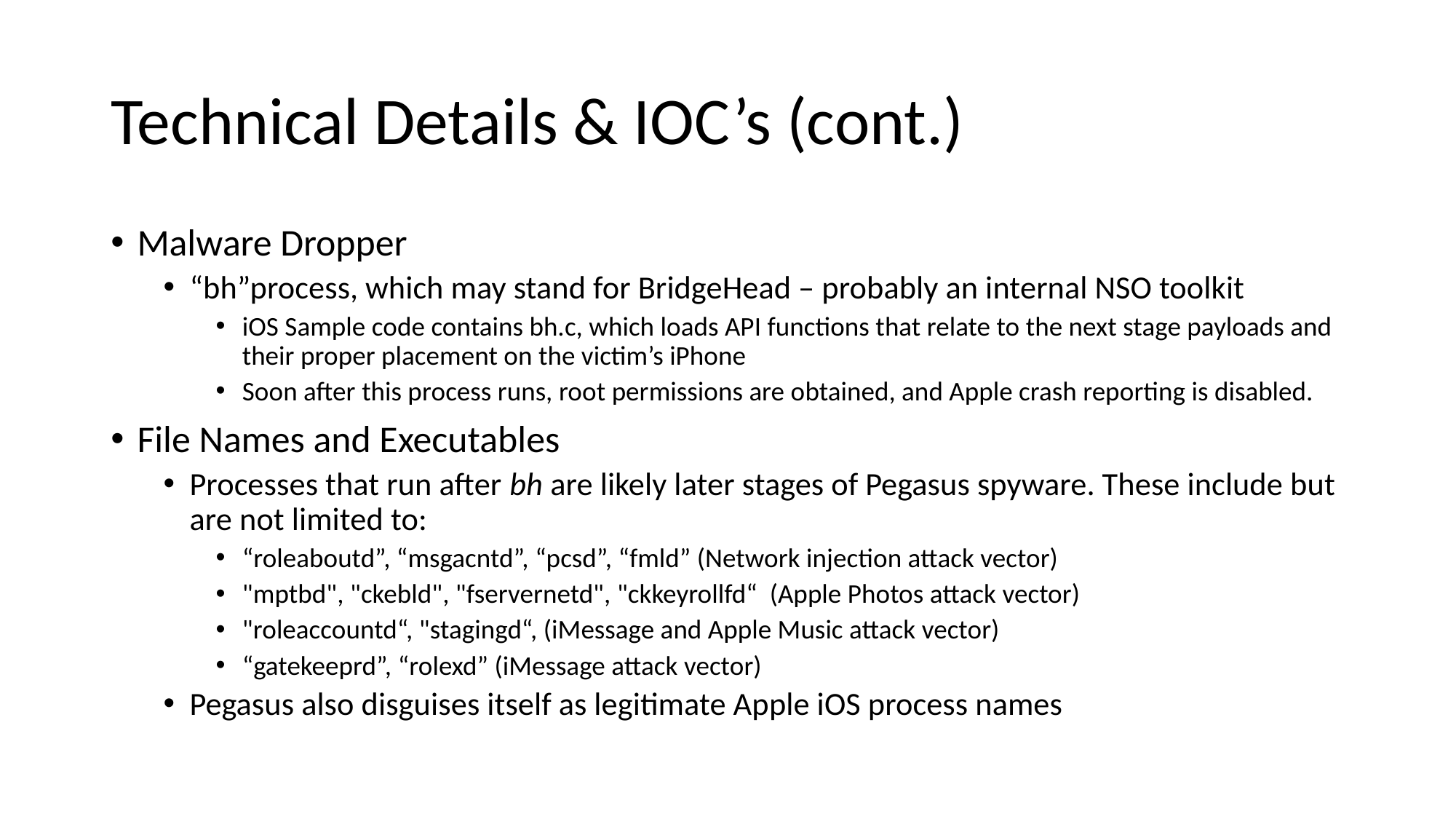

# Technical Details & IOC’s (cont.)
Malware Dropper
“bh”process, which may stand for BridgeHead – probably an internal NSO toolkit
iOS Sample code contains bh.c, which loads API functions that relate to the next stage payloads and their proper placement on the victim’s iPhone
Soon after this process runs, root permissions are obtained, and Apple crash reporting is disabled.
File Names and Executables
Processes that run after bh are likely later stages of Pegasus spyware. These include but are not limited to:
“roleaboutd”, “msgacntd”, “pcsd”, “fmld” (Network injection attack vector)
"mptbd", "ckebld", "fservernetd", "ckkeyrollfd“  (Apple Photos attack vector)
"roleaccountd“, "stagingd“, (iMessage and Apple Music attack vector)
“gatekeeprd”, “rolexd” (iMessage attack vector)
Pegasus also disguises itself as legitimate Apple iOS process names